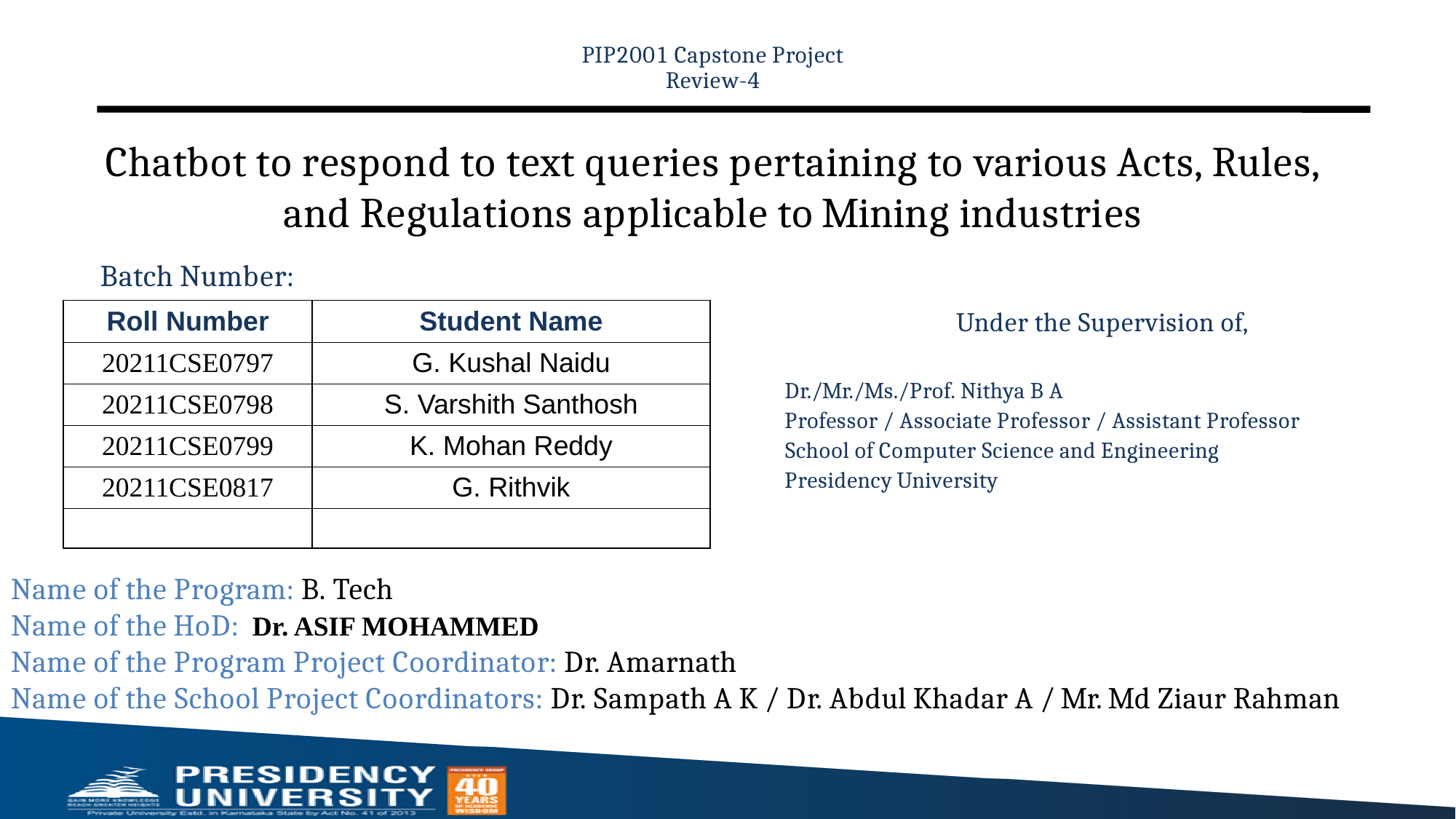

PIP2001 Capstone Project
Review-4
# Chatbot to respond to text queries pertaining to various Acts, Rules, and Regulations applicable to Mining industries
Batch Number:
Under the Supervision of,

Dr./Mr./Ms./Prof. Nithya B A
Professor / Associate Professor / Assistant Professor
School of Computer Science and Engineering
Presidency University
| Roll Number | Student Name |
| --- | --- |
| 20211CSE0797 | G. Kushal Naidu |
| 20211CSE0798 | S. Varshith Santhosh |
| 20211CSE0799 | K. Mohan Reddy |
| 20211CSE0817 | G. Rithvik |
|  |  |
Name of the Program: B. Tech
Name of the HoD:  Dr. ASIF MOHAMMED
Name of the Program Project Coordinator: Dr. Amarnath
Name of the School Project Coordinators: Dr. Sampath A K / Dr. Abdul Khadar A / Mr. Md Ziaur Rahman